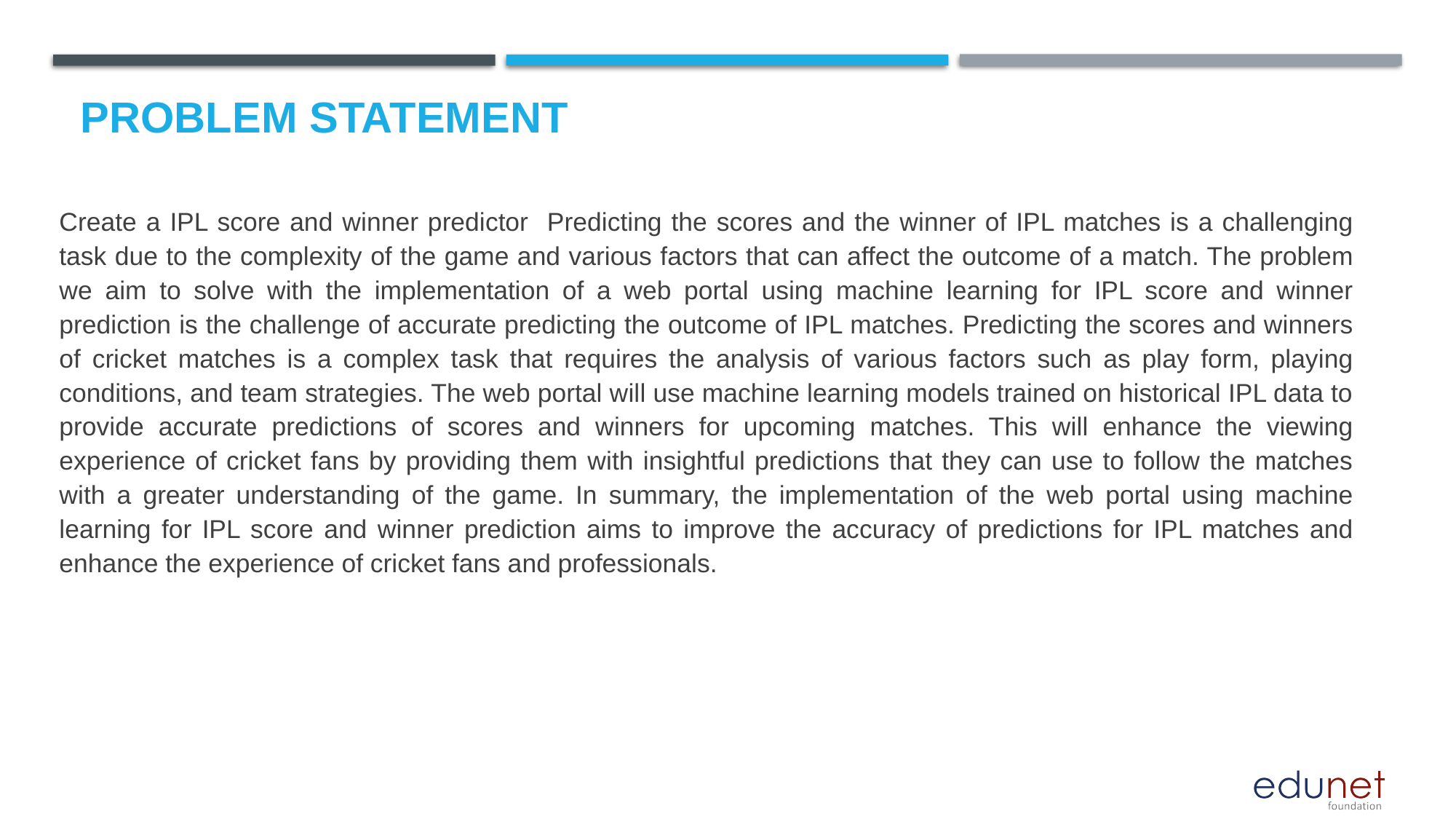

# Problem Statement
Create a IPL score and winner predictor  Predicting the scores and the winner of IPL matches is a challenging task due to the complexity of the game and various factors that can affect the outcome of a match. The problem we aim to solve with the implementation of a web portal using machine learning for IPL score and winner prediction is the challenge of accurate predicting the outcome of IPL matches. Predicting the scores and winners of cricket matches is a complex task that requires the analysis of various factors such as play form, playing conditions, and team strategies. The web portal will use machine learning models trained on historical IPL data to provide accurate predictions of scores and winners for upcoming matches. This will enhance the viewing experience of cricket fans by providing them with insightful predictions that they can use to follow the matches with a greater understanding of the game. In summary, the implementation of the web portal using machine learning for IPL score and winner prediction aims to improve the accuracy of predictions for IPL matches and enhance the experience of cricket fans and professionals.